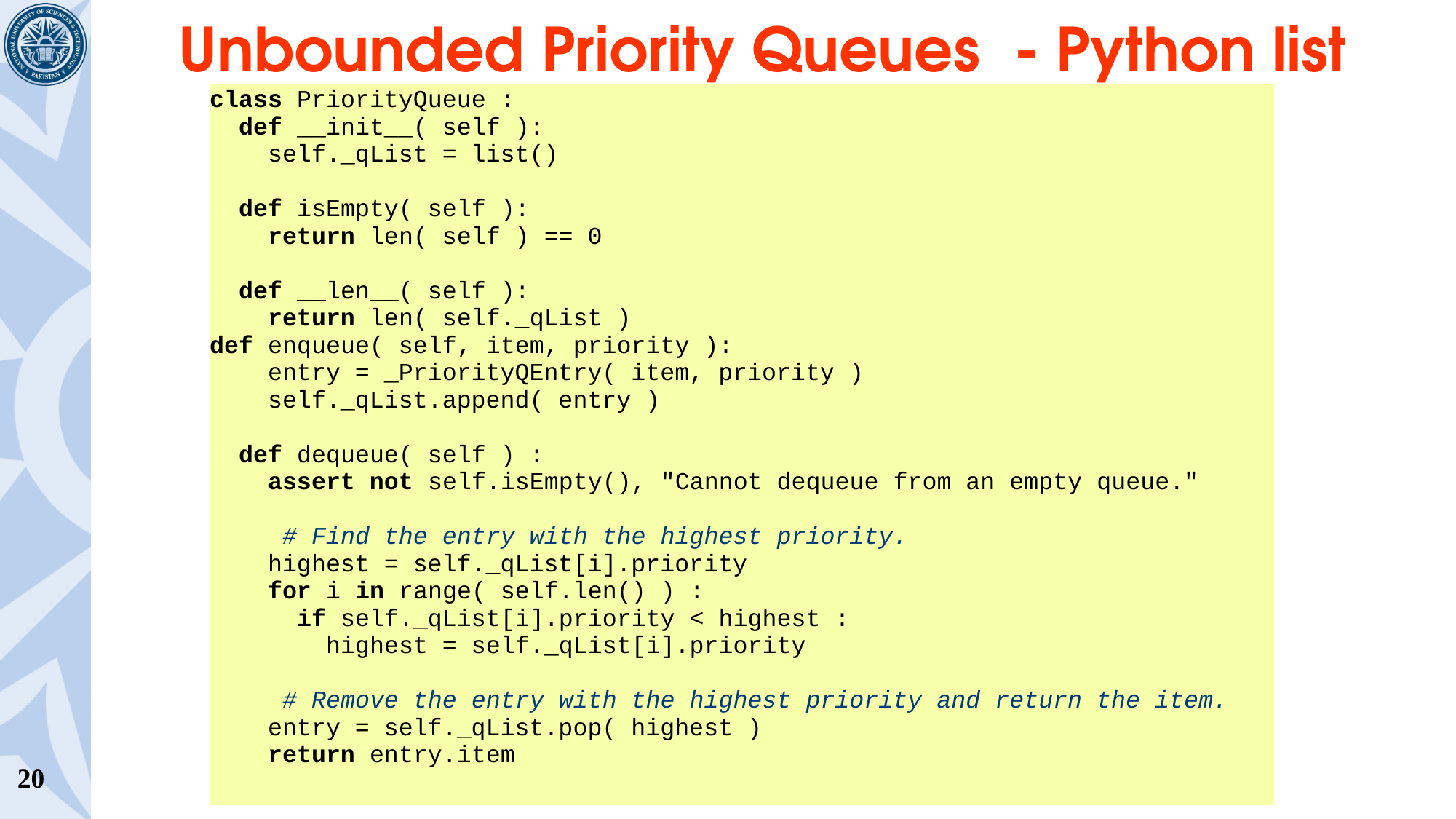

Unbounded Priority Queues  - Python list
class PriorityQueue :
  def __init__( self ):
    self._qList = list()

  def isEmpty( self ):
    return len( self ) == 0

  def __len__( self ):
    return len( self._qList )
def enqueue( self, item, priority ):
    entry = _PriorityQEntry( item, priority )
    self._qList.append( entry )

  def dequeue( self ) :
    assert not self.isEmpty(), "Cannot dequeue from an empty queue."

     # Find the entry with the highest priority.
    highest = self._qList[i].priority
    for i in range( self.len() ) :
      if self._qList[i].priority < highest :
        highest = self._qList[i].priority

     # Remove the entry with the highest priority and return the item.
    entry = self._qList.pop( highest )
    return entry.item

20